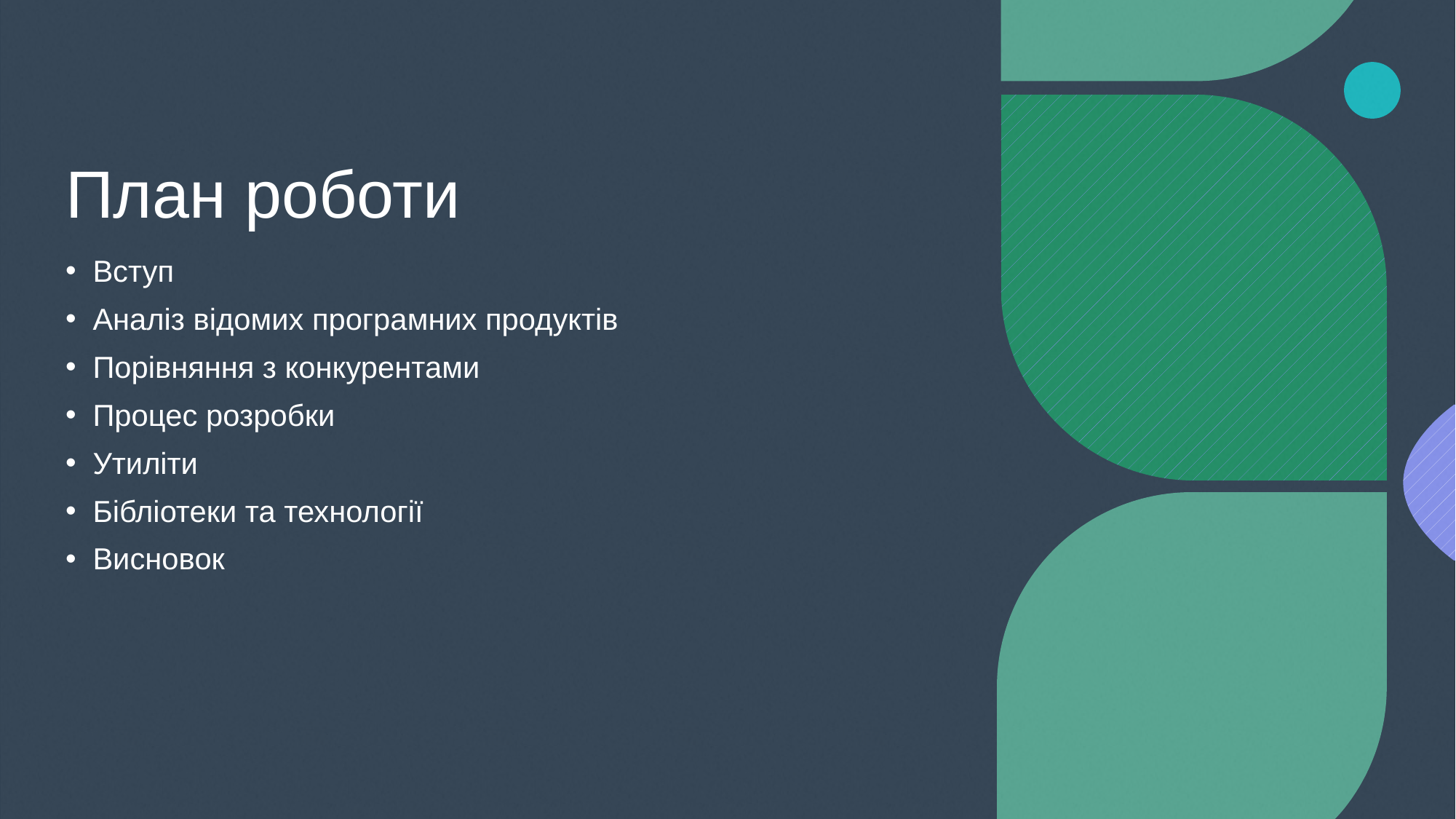

# План роботи
Вступ
Аналіз відомих програмних продуктів
Порівняння з конкурентами
Процес розробки
Утиліти
Бібліотеки та технології
Висновок